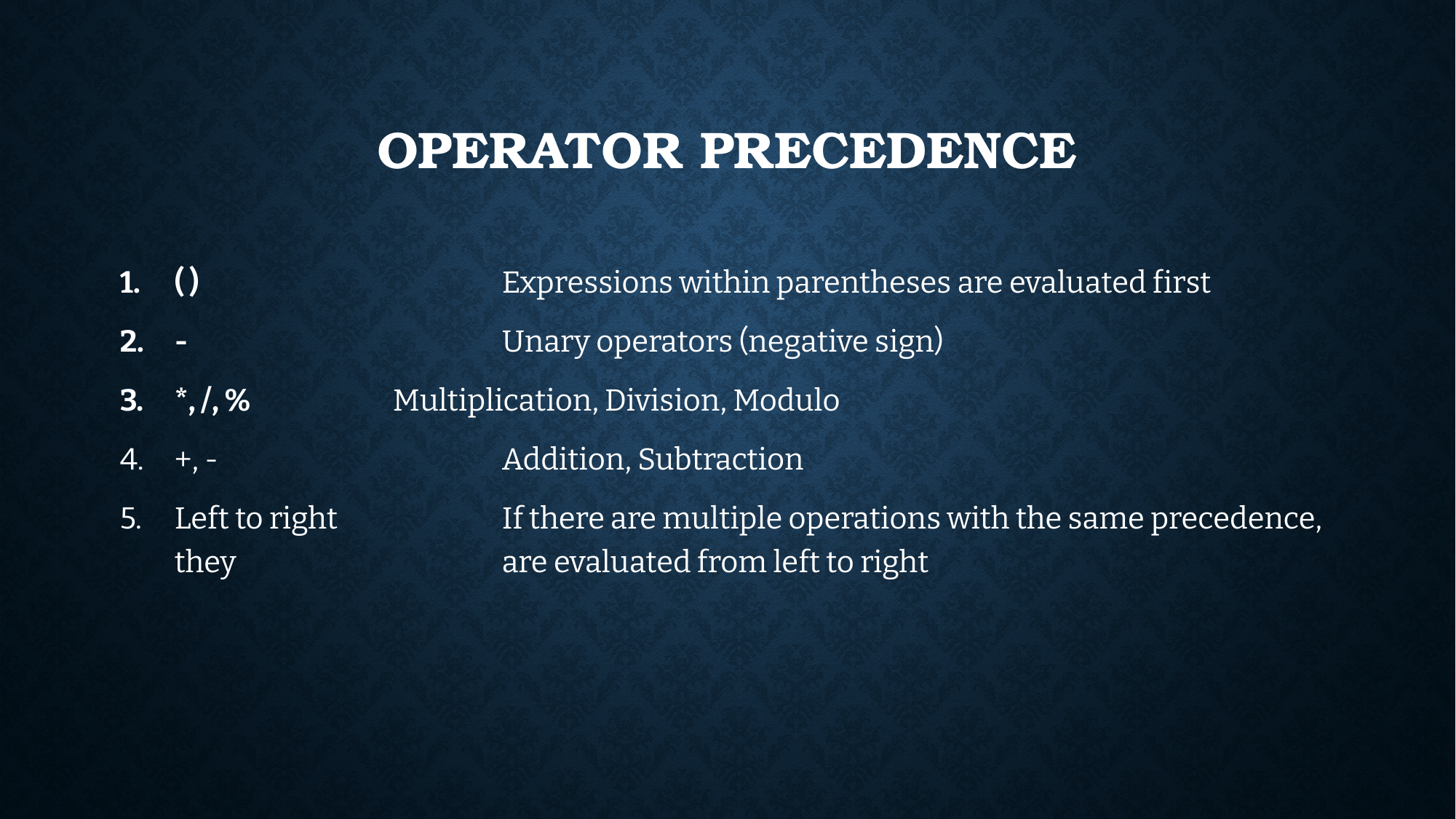

# Operator Precedence
( )			Expressions within parentheses are evaluated first
-			Unary operators (negative sign)
*, /, %		Multiplication, Division, Modulo
+, -			Addition, Subtraction
Left to right		If there are multiple operations with the same precedence, they 			are evaluated from left to right